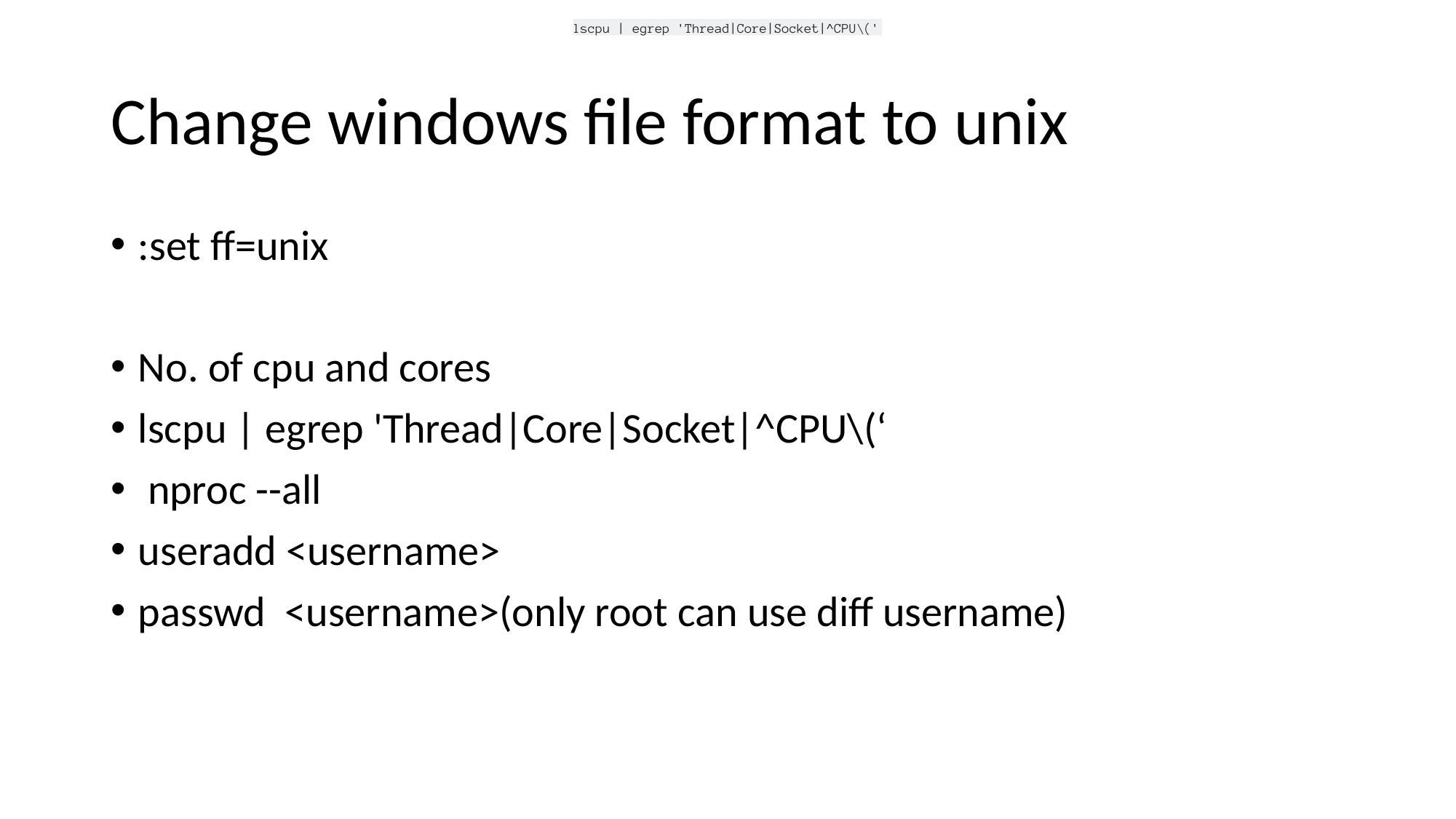

lscpu | egrep 'Thread|Core|Socket|^CPU\('
# Change windows file format to unix
:set ff=unix

No. of cpu and cores
lscpu | egrep 'Thread|Core|Socket|^CPU\(‘
 nproc --all
useradd <username>
passwd  <username>(only root can use diff username)